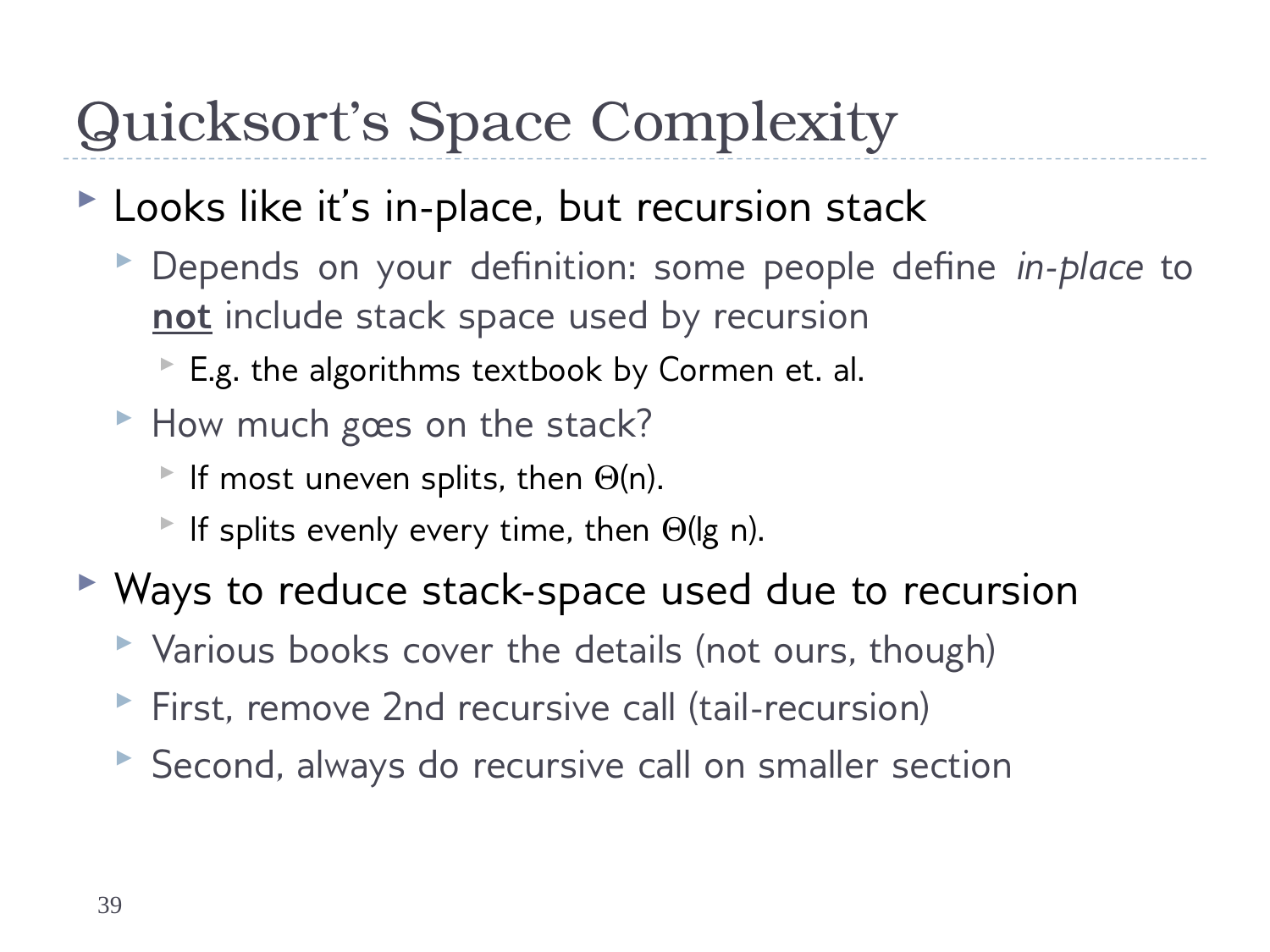

# Quicksort’s Space Complexity
Looks like it’s in-place, but recursion stack
Depends on your definition: some people define in-place to not include stack space used by recursion
E.g. the algorithms textbook by Cormen et. al.
How much goes on the stack?
If most uneven splits, then Θ(n).
If splits evenly every time, then Θ(lg n).
Ways to reduce stack-space used due to recursion
Various books cover the details (not ours, though)
First, remove 2nd recursive call (tail-recursion)
Second, always do recursive call on smaller section
39